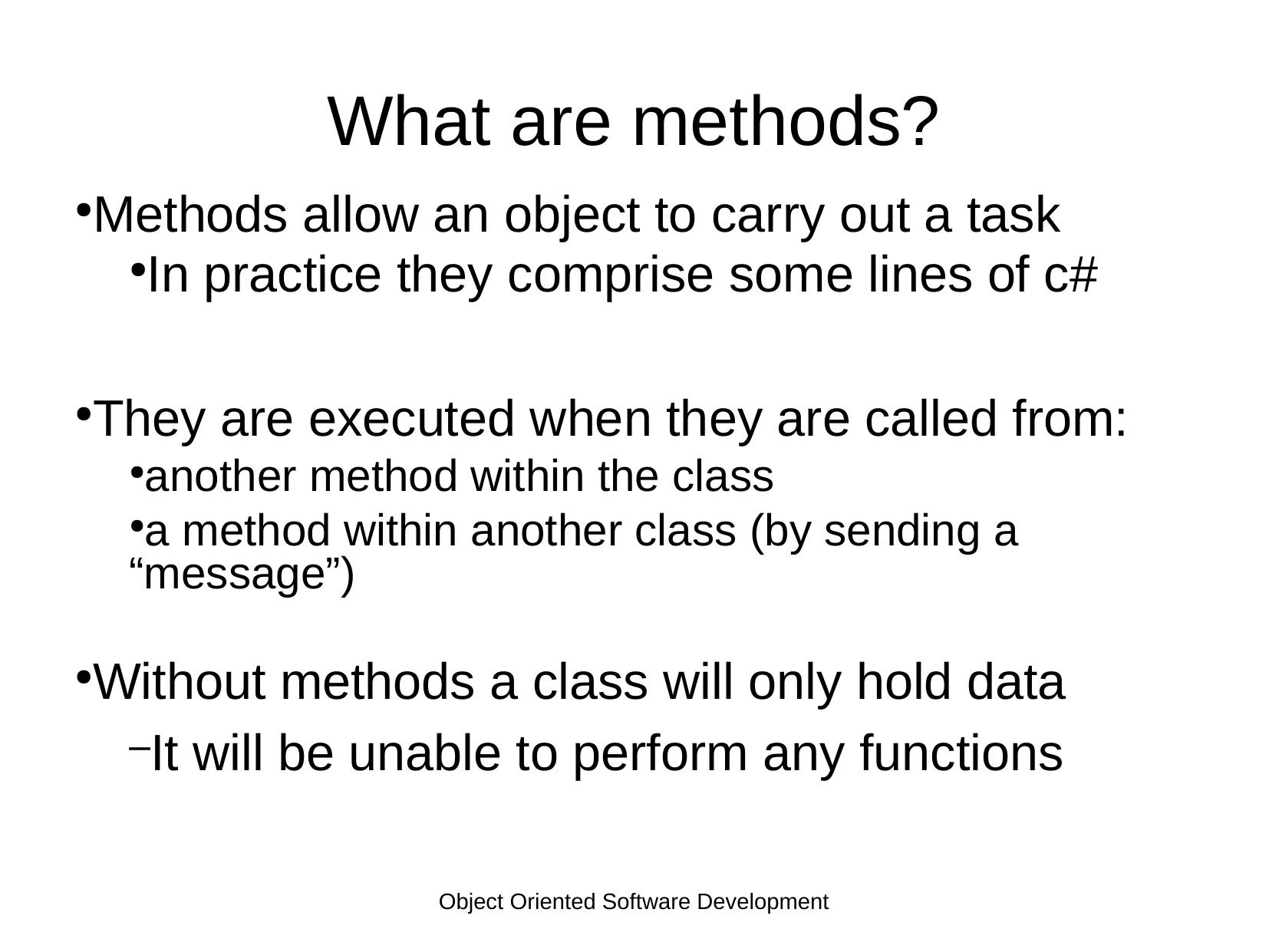

What are methods?

Methods allow an object to carry out a task
In practice they comprise some lines of c#

They are executed when they are called from:
another method within the class
a method within another class (by sending a “message”)

Without methods a class will only hold data
It will be unable to perform any functions

Object Oriented Software Development